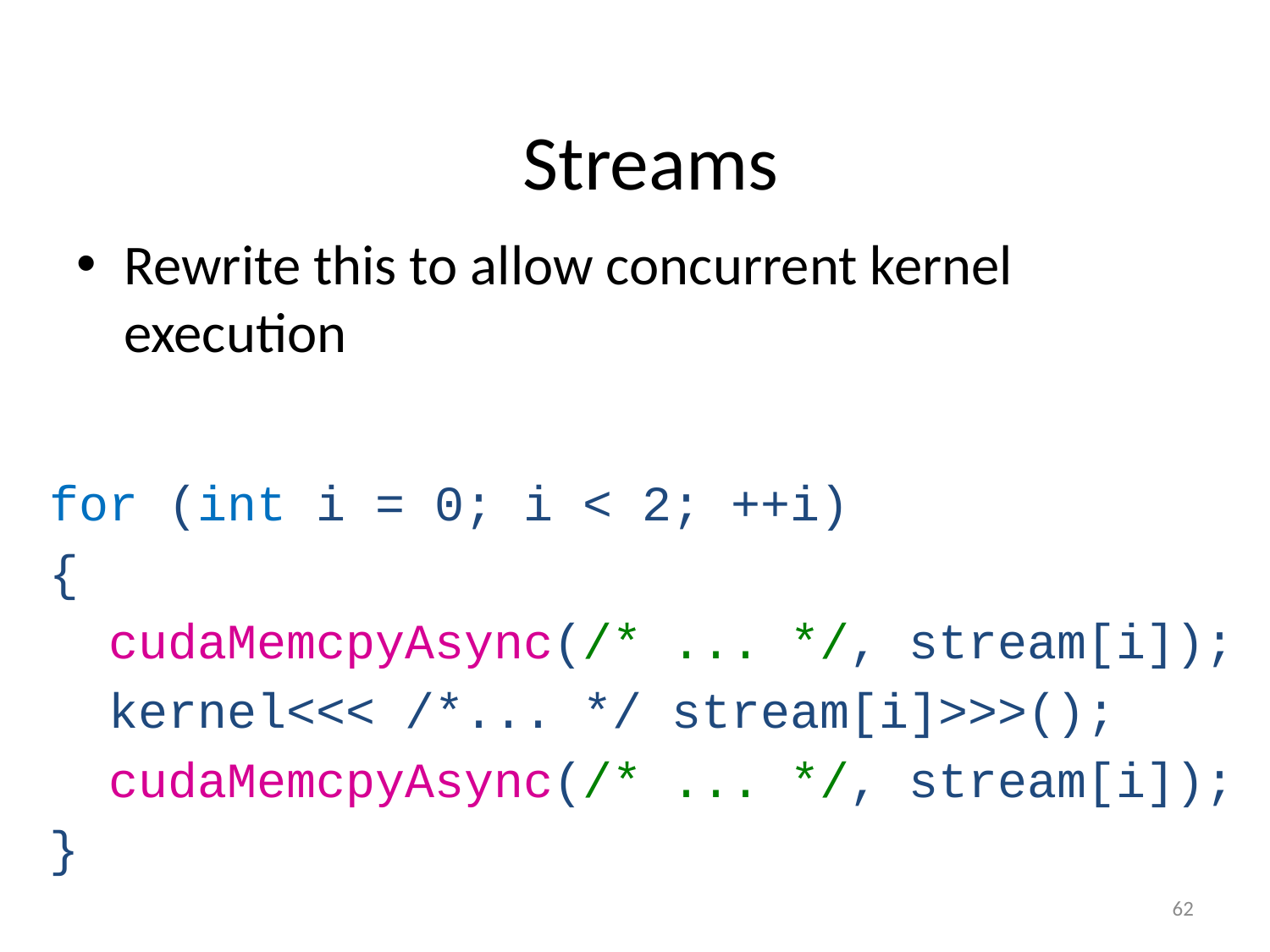

# Streams
Rewrite this to allow concurrent kernel execution

for (int i = 0; i < 2; ++i)
{
  cudaMemcpyAsync(/* ... */, stream[i]);
  kernel<<< /*... */ stream[i]>>>();
  cudaMemcpyAsync(/* ... */, stream[i]);
}

62